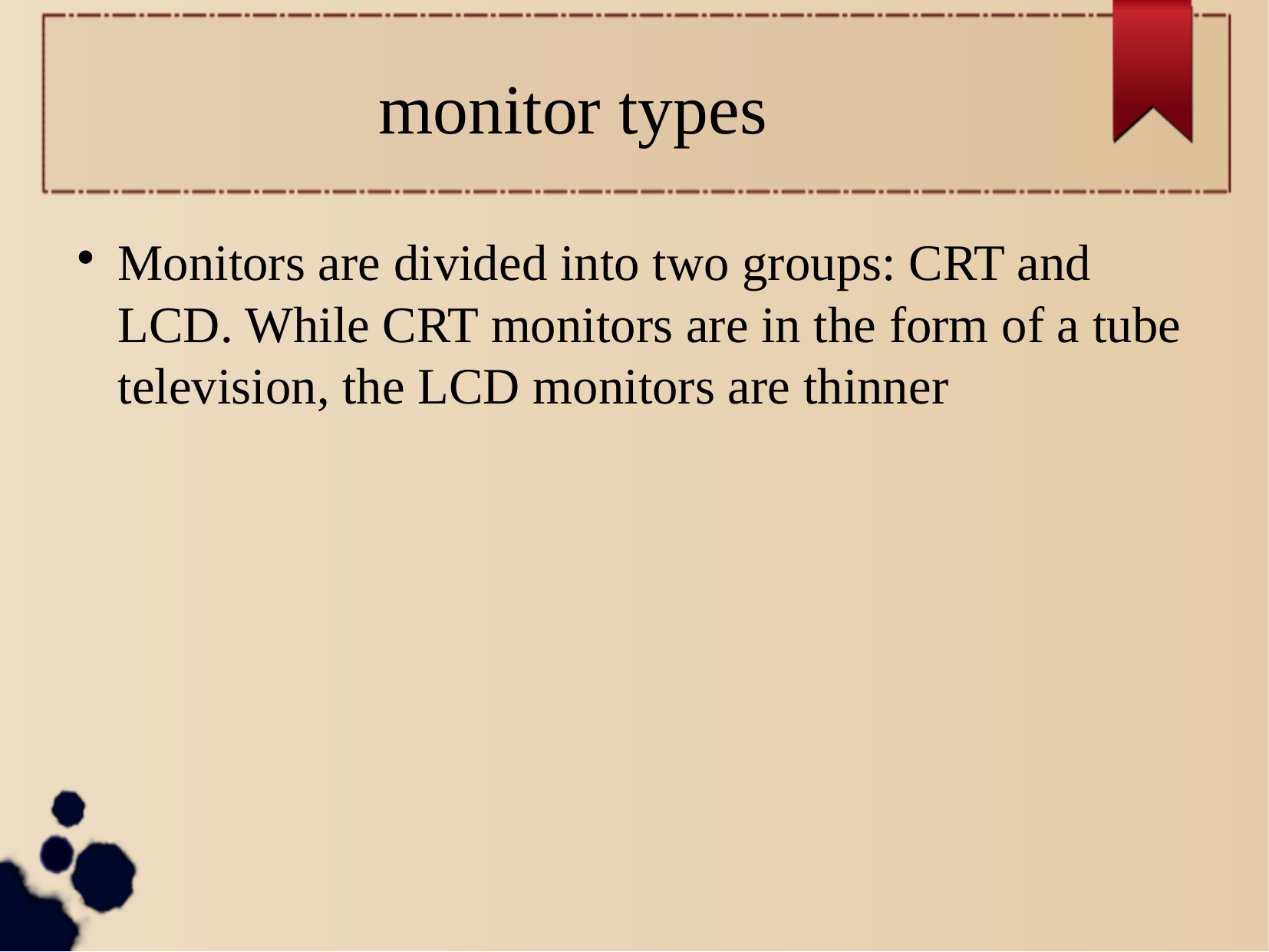

monitor types
Monitors are divided into two groups: CRT and LCD. While CRT monitors are in the form of a tube television, the LCD monitors are thinner